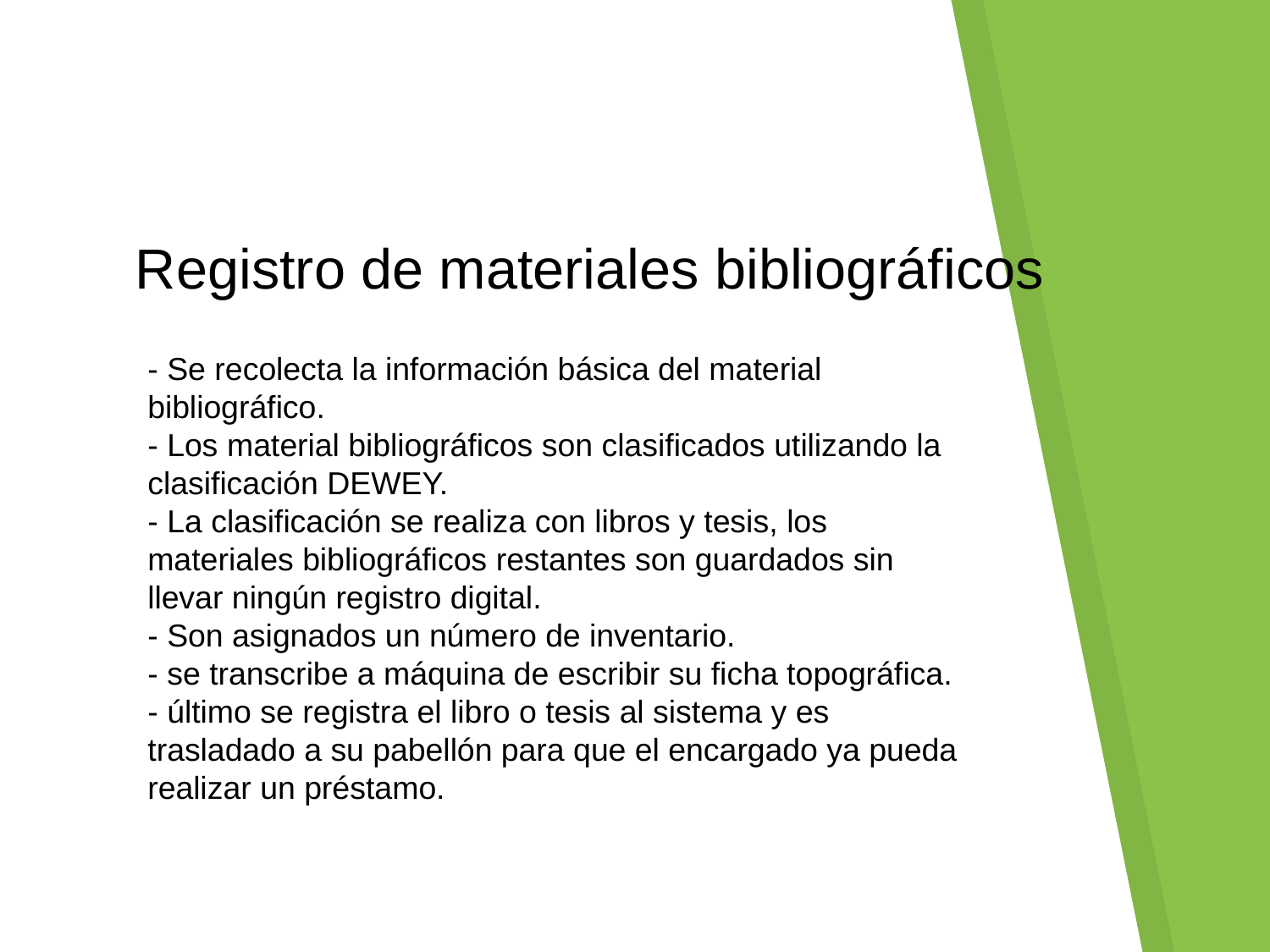

Registro de materiales bibliográficos
- Se recolecta la información básica del material bibliográfico.
- Los material bibliográficos son clasificados utilizando la clasificación DEWEY.
- La clasificación se realiza con libros y tesis, los materiales bibliográficos restantes son guardados sin llevar ningún registro digital.
- Son asignados un número de inventario.
- se transcribe a máquina de escribir su ficha topográfica.
- último se registra el libro o tesis al sistema y es trasladado a su pabellón para que el encargado ya pueda realizar un préstamo.